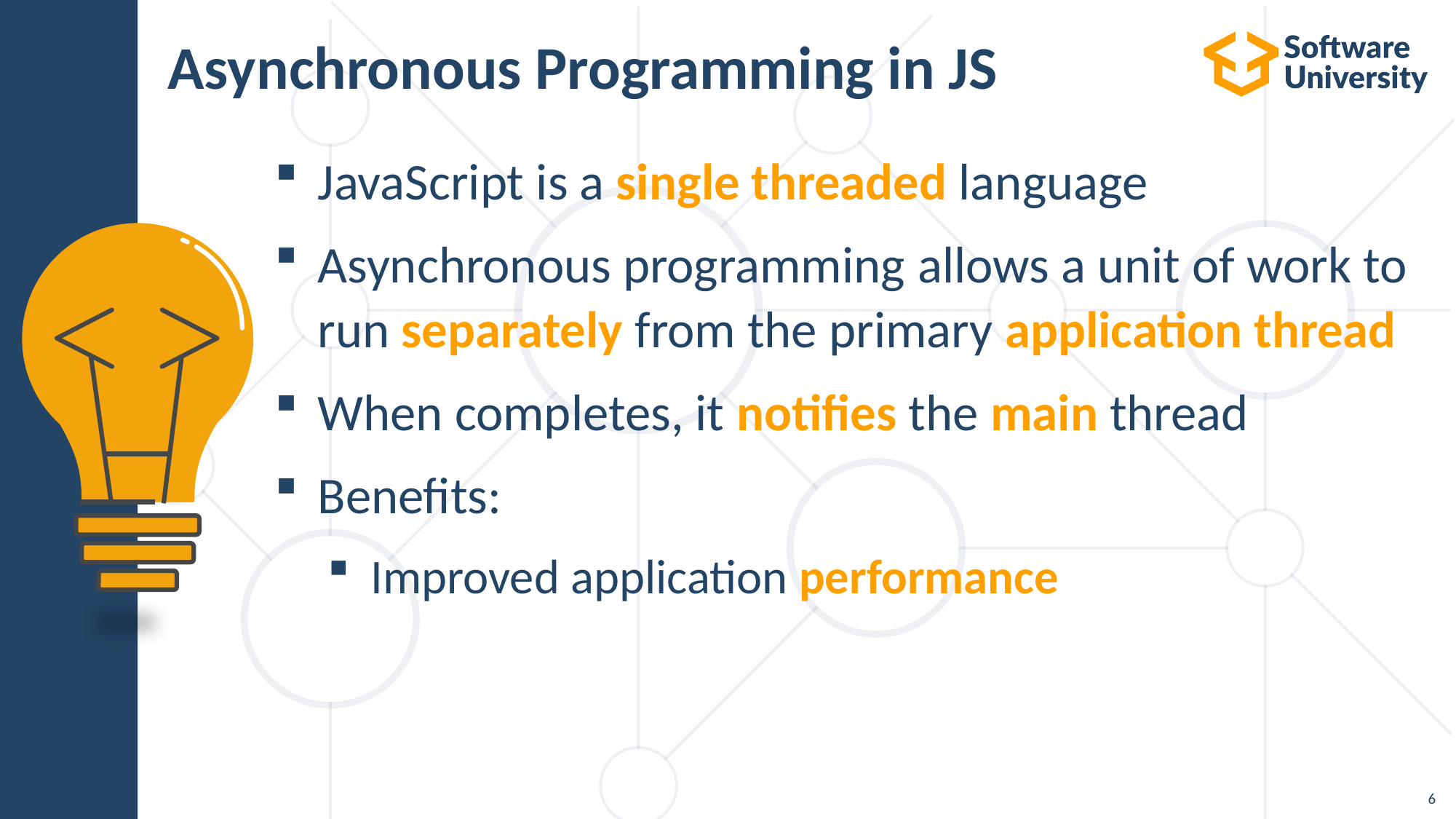

# Asynchronous Programming in JS
JavaScript is a single threaded language
Asynchronous programming allows a unit of work to run separately from the primary application thread
When completes, it notifies the main thread
Benefits:
Improved application performance
6